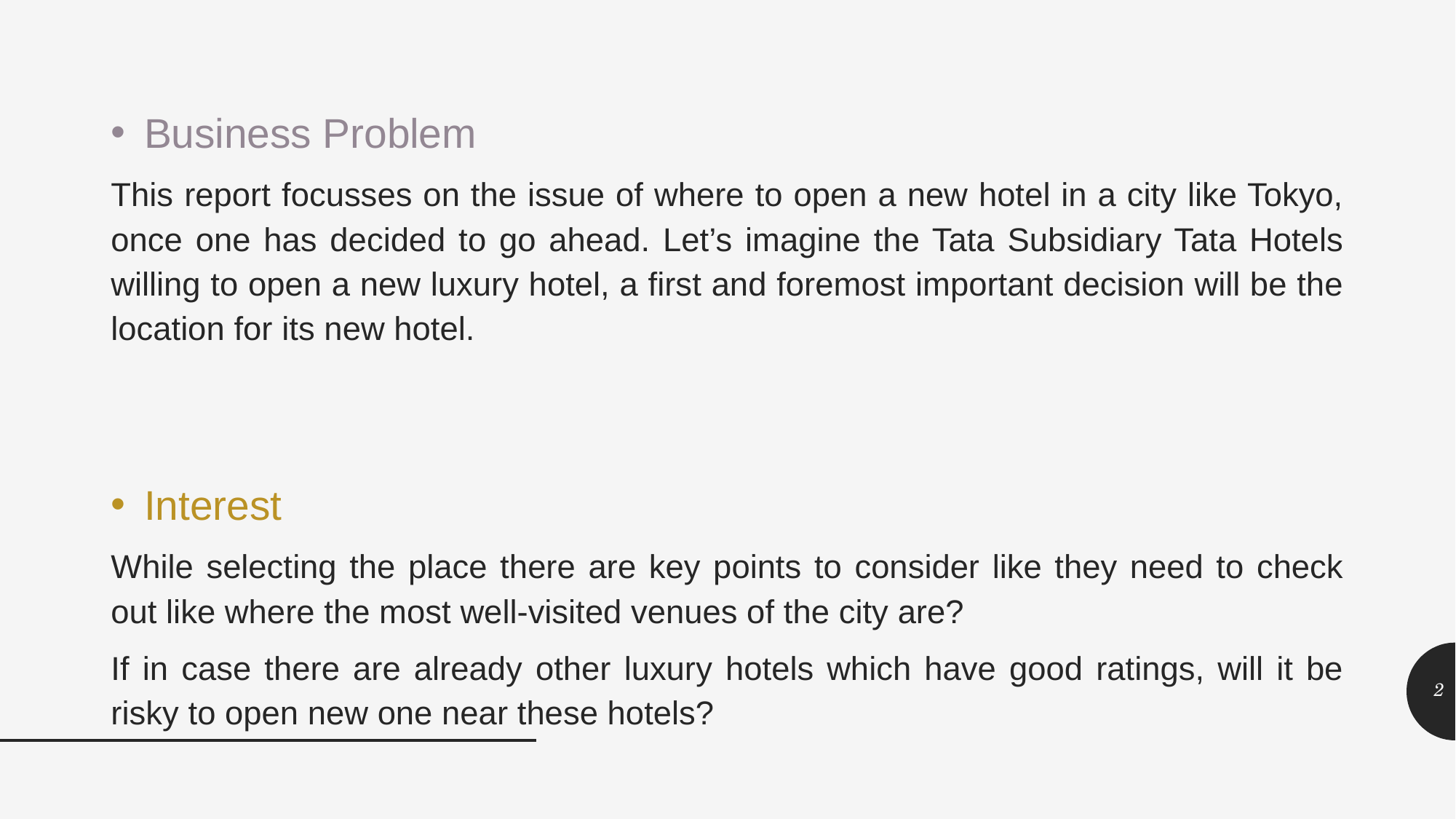

Business Problem
This report focusses on the issue of where to open a new hotel in a city like Tokyo, once one has decided to go ahead. Let’s imagine the Tata Subsidiary Tata Hotels willing to open a new luxury hotel, a first and foremost important decision will be the location for its new hotel.

Interest
While selecting the place there are key points to consider like they need to check out like where the most well-visited venues of the city are?
If in case there are already other luxury hotels which have good ratings, will it be risky to open new one near these hotels?
2